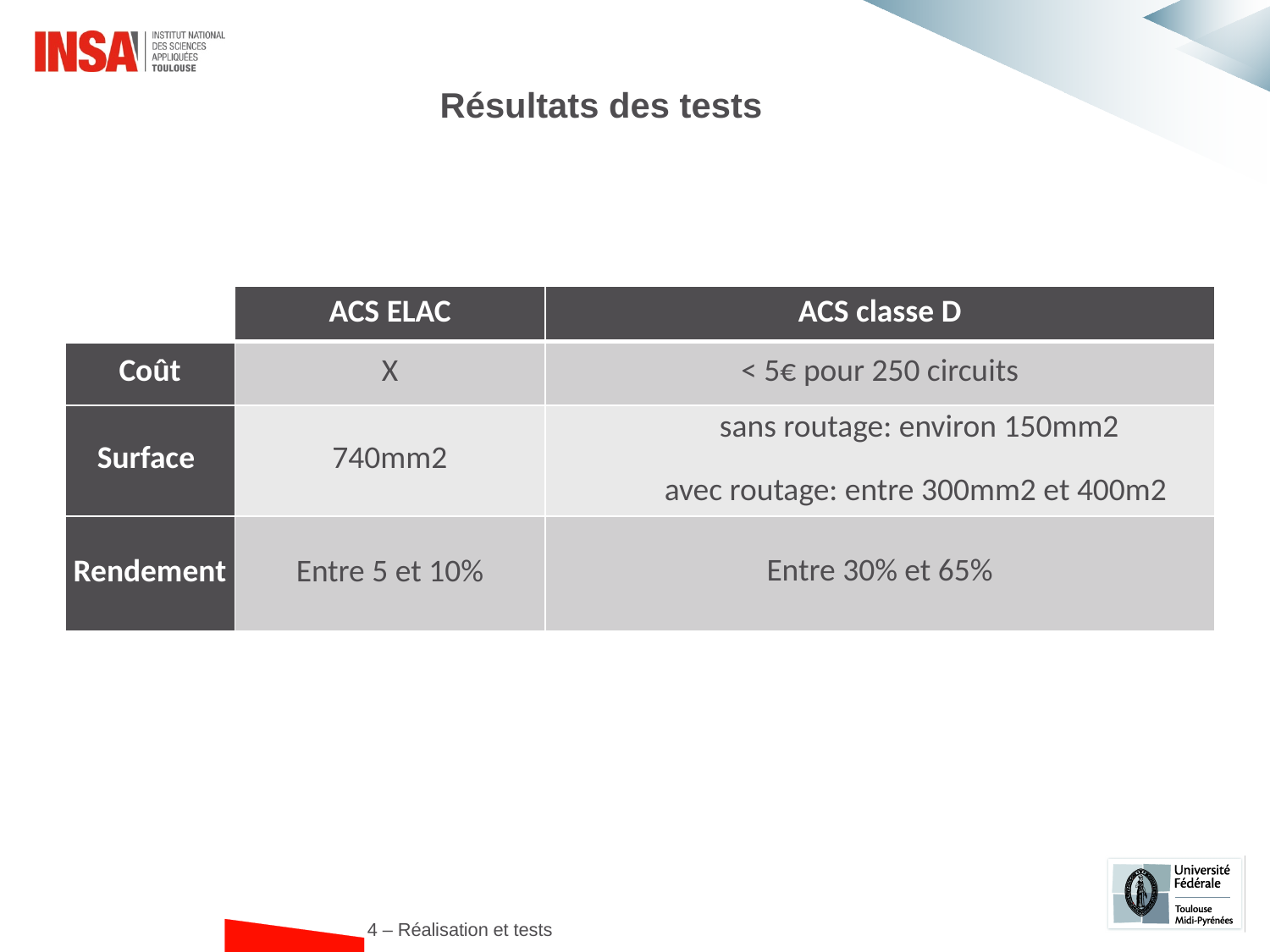

Résultats des tests
|  | ACS ELAC | ACS classe D |
| --- | --- | --- |
| Coût | X | < 5€ pour 250 circuits |
| Surface | 740mm2 | sans routage: environ 150mm2 avec routage: entre 300mm2 et 400m2 |
| Rendement | Entre 5 et 10% | Entre 30% et 65% |
# 4 – Réalisation et tests